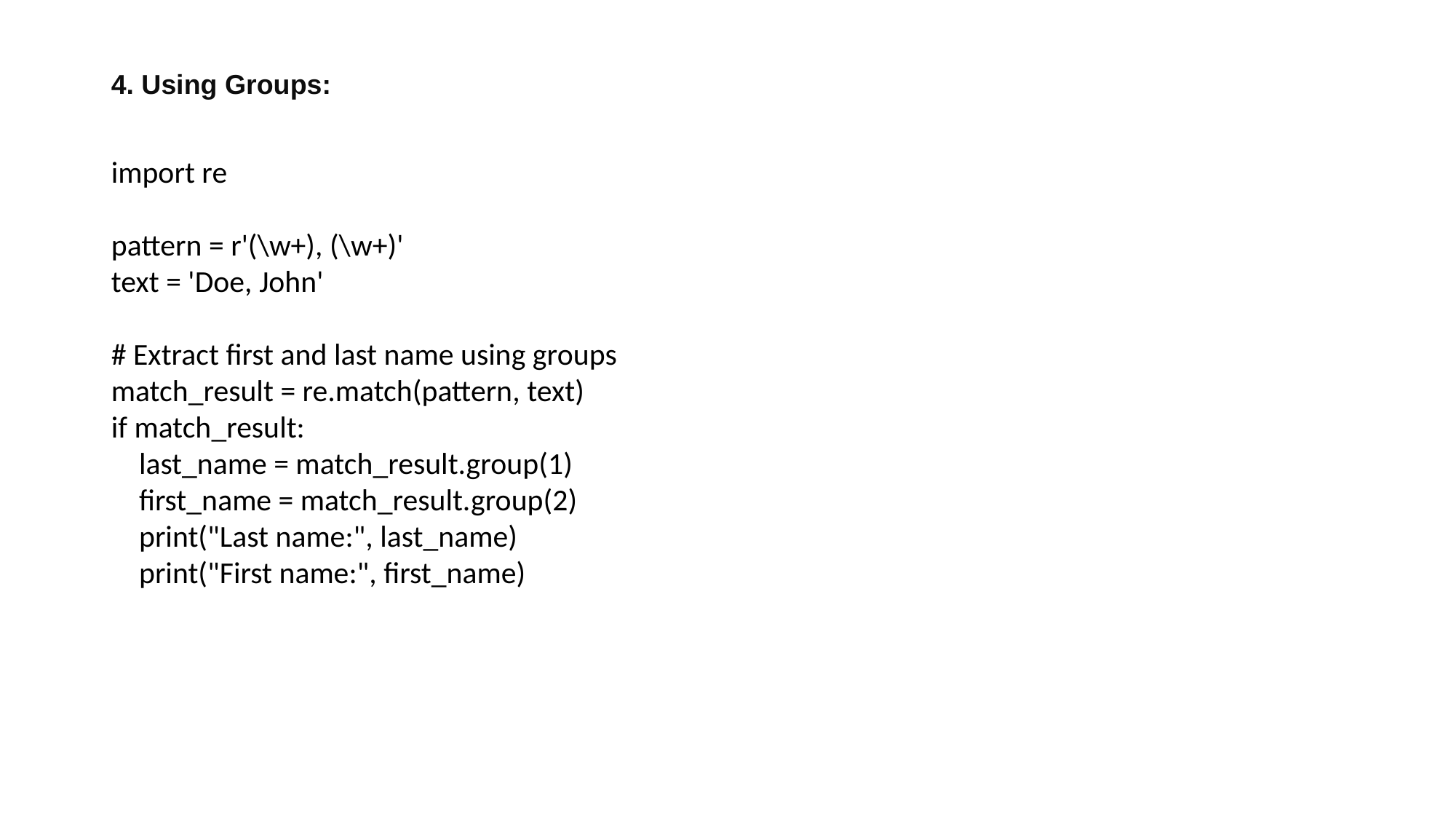

4. Using Groups:
import re

pattern = r'(\w+), (\w+)'
text = 'Doe, John'

# Extract first and last name using groups
match_result = re.match(pattern, text)
if match_result:
    last_name = match_result.group(1)
    first_name = match_result.group(2)
    print("Last name:", last_name)
    print("First name:", first_name)